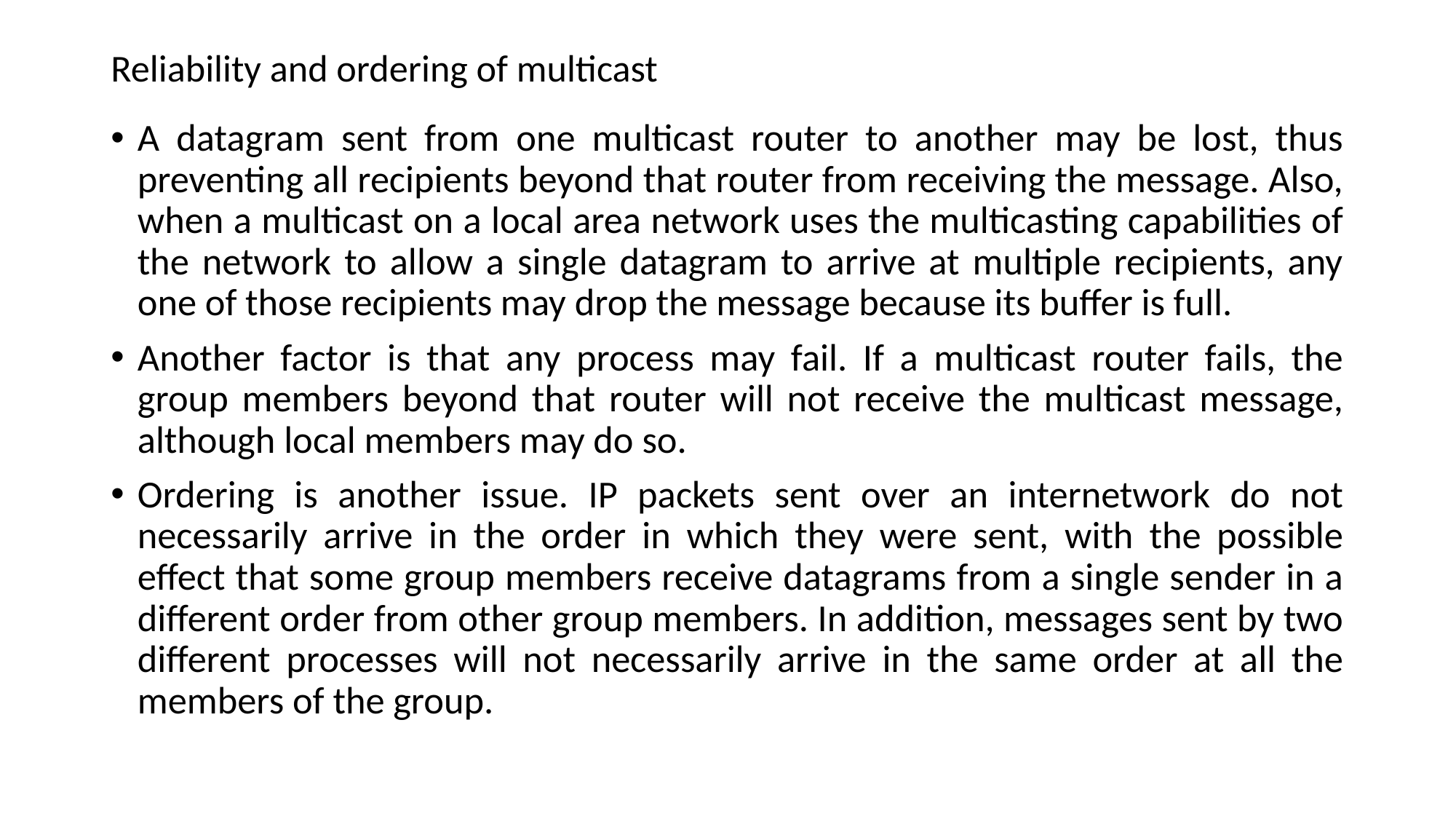

# Reliability and ordering of multicast
A datagram sent from one multicast router to another may be lost, thus preventing all recipients beyond that router from receiving the message. Also, when a multicast on a local area network uses the multicasting capabilities of the network to allow a single datagram to arrive at multiple recipients, any one of those recipients may drop the message because its buffer is full.
Another factor is that any process may fail. If a multicast router fails, the group members beyond that router will not receive the multicast message, although local members may do so.
Ordering is another issue. IP packets sent over an internetwork do not necessarily arrive in the order in which they were sent, with the possible effect that some group members receive datagrams from a single sender in a different order from other group members. In addition, messages sent by two different processes will not necessarily arrive in the same order at all the members of the group.